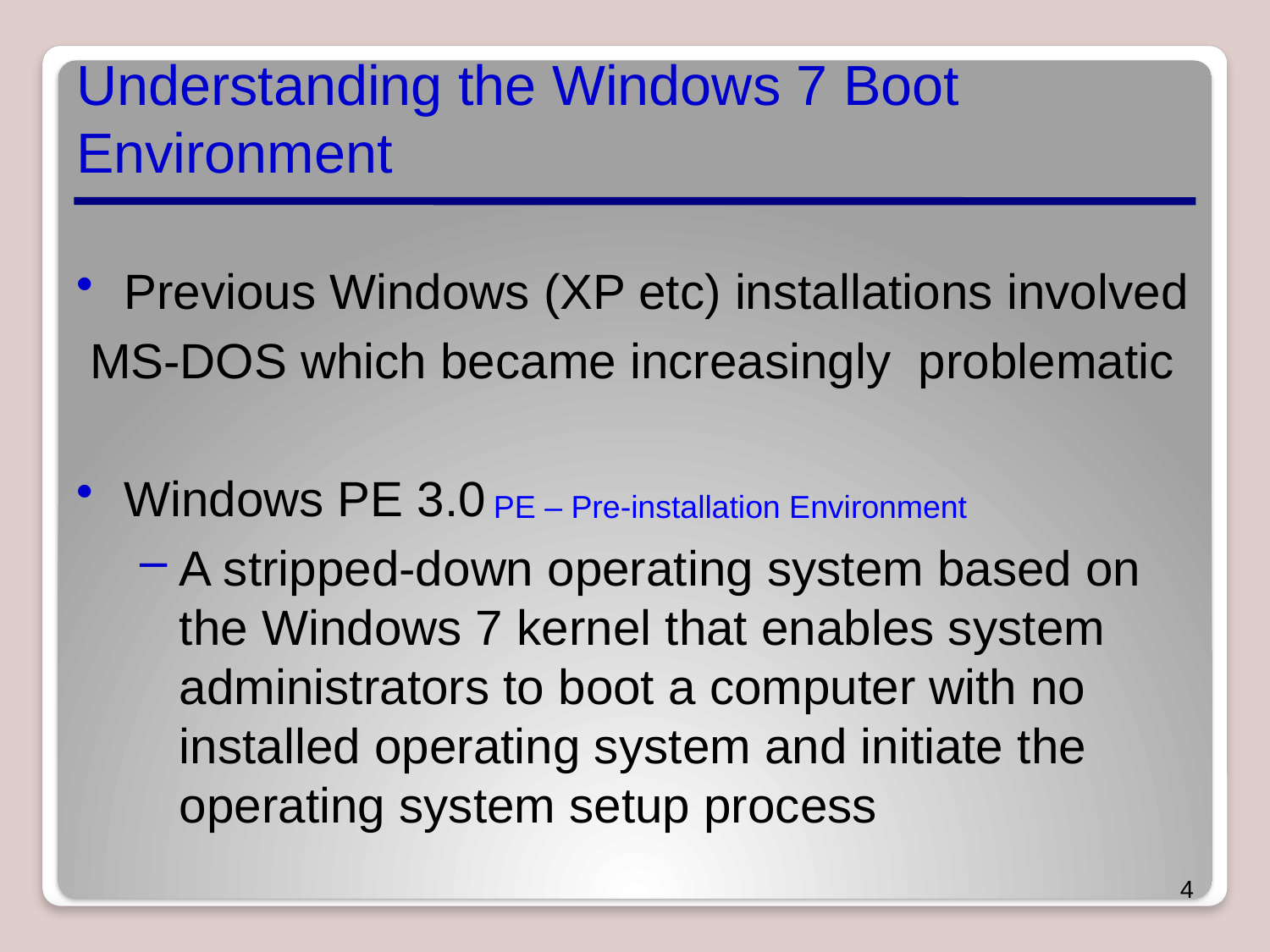

# Understanding the Windows 7 Boot Environment
Previous Windows (XP etc) installations involved
 MS-DOS which became increasingly  problematic

Windows PE 3.0
A stripped-down operating system based on the Windows 7 kernel that enables system administrators to boot a computer with no installed operating system and initiate the operating system setup process
PE – Pre-installation Environment
4